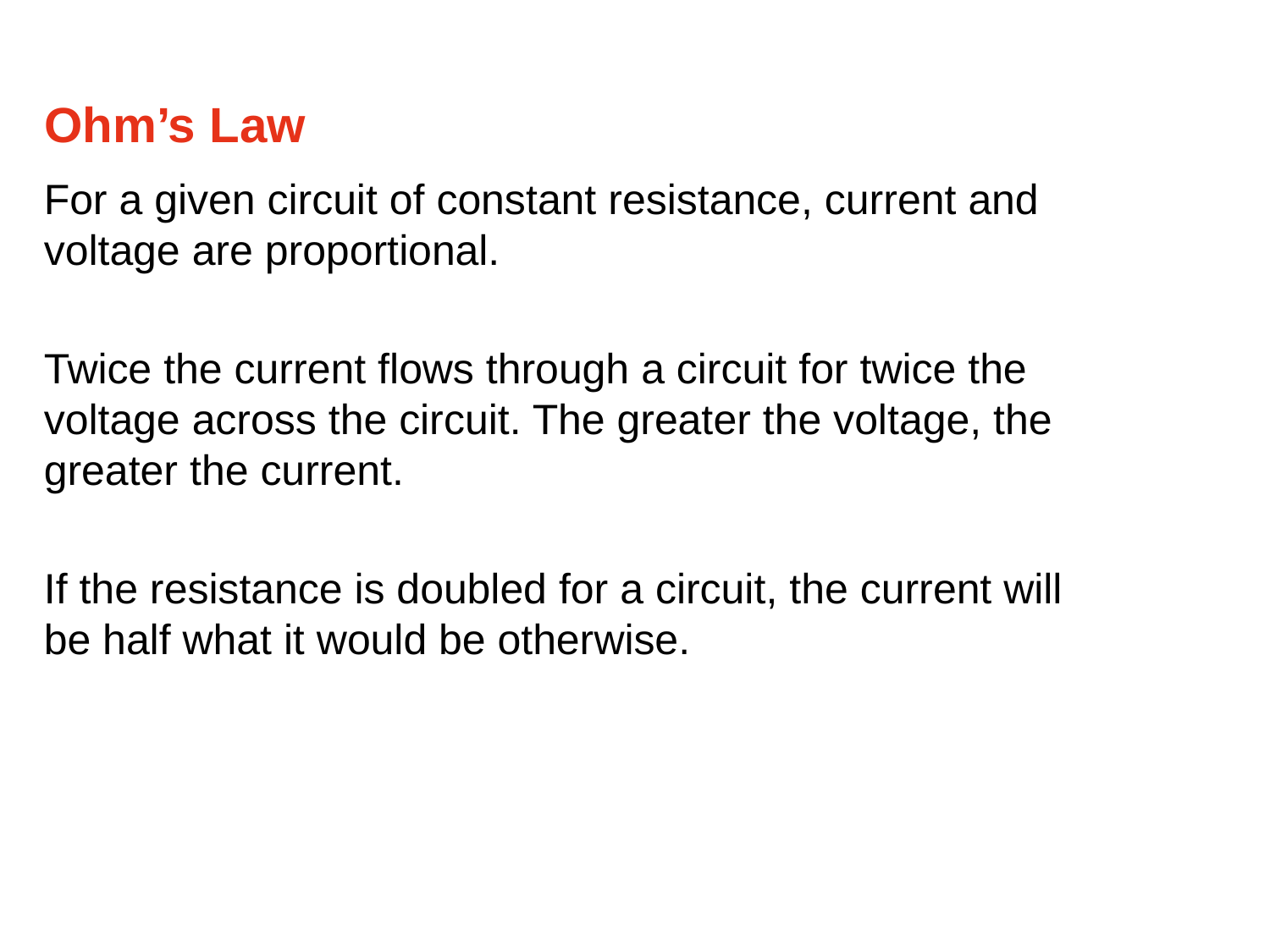

Ohm’s Law
For a given circuit of constant resistance, current and voltage are proportional.

Twice the current flows through a circuit for twice the voltage across the circuit. The greater the voltage, the greater the current.

If the resistance is doubled for a circuit, the current will be half what it would be otherwise.